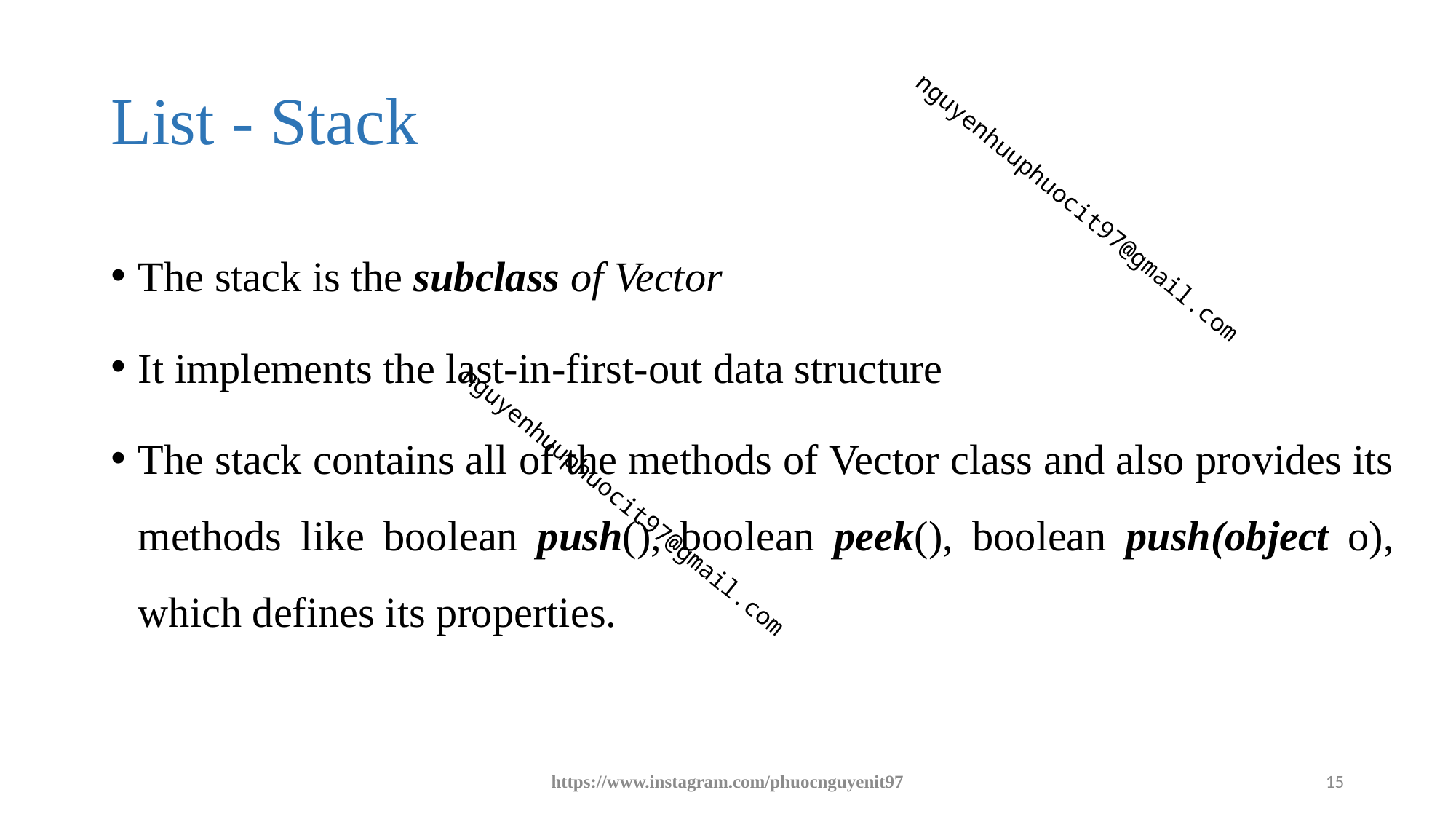

# List - Stack
The stack is the subclass of Vector
It implements the last-in-first-out data structure
The stack contains all of the methods of Vector class and also provides its methods like boolean push(), boolean peek(), boolean push(object o), which defines its properties.
https://www.instagram.com/phuocnguyenit97
15